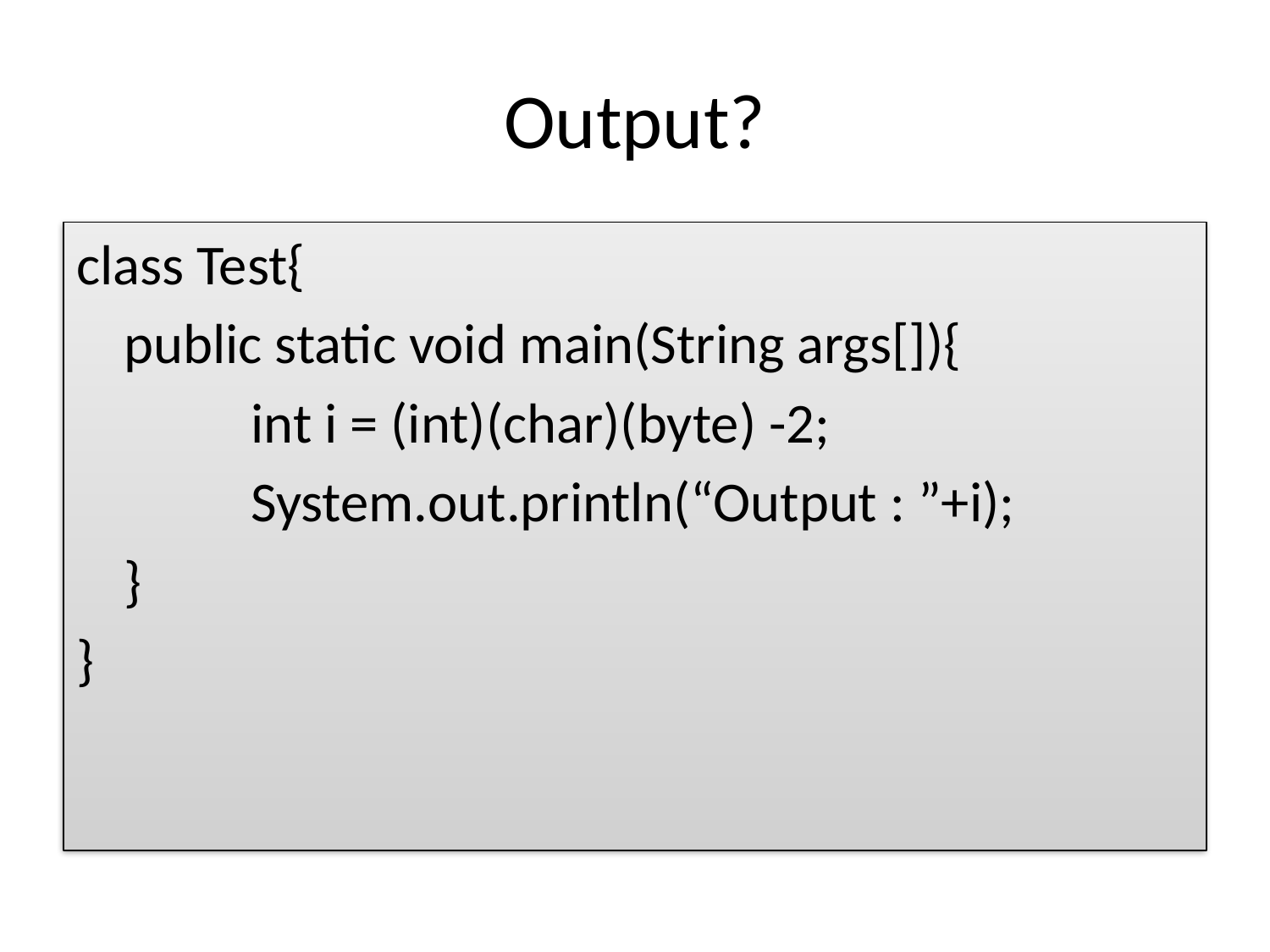

# Output?
class Test{
	public static void main(String args[]){
		int i = (int)(char)(byte) -2;
		System.out.println(“Output : ”+i);
	}
}